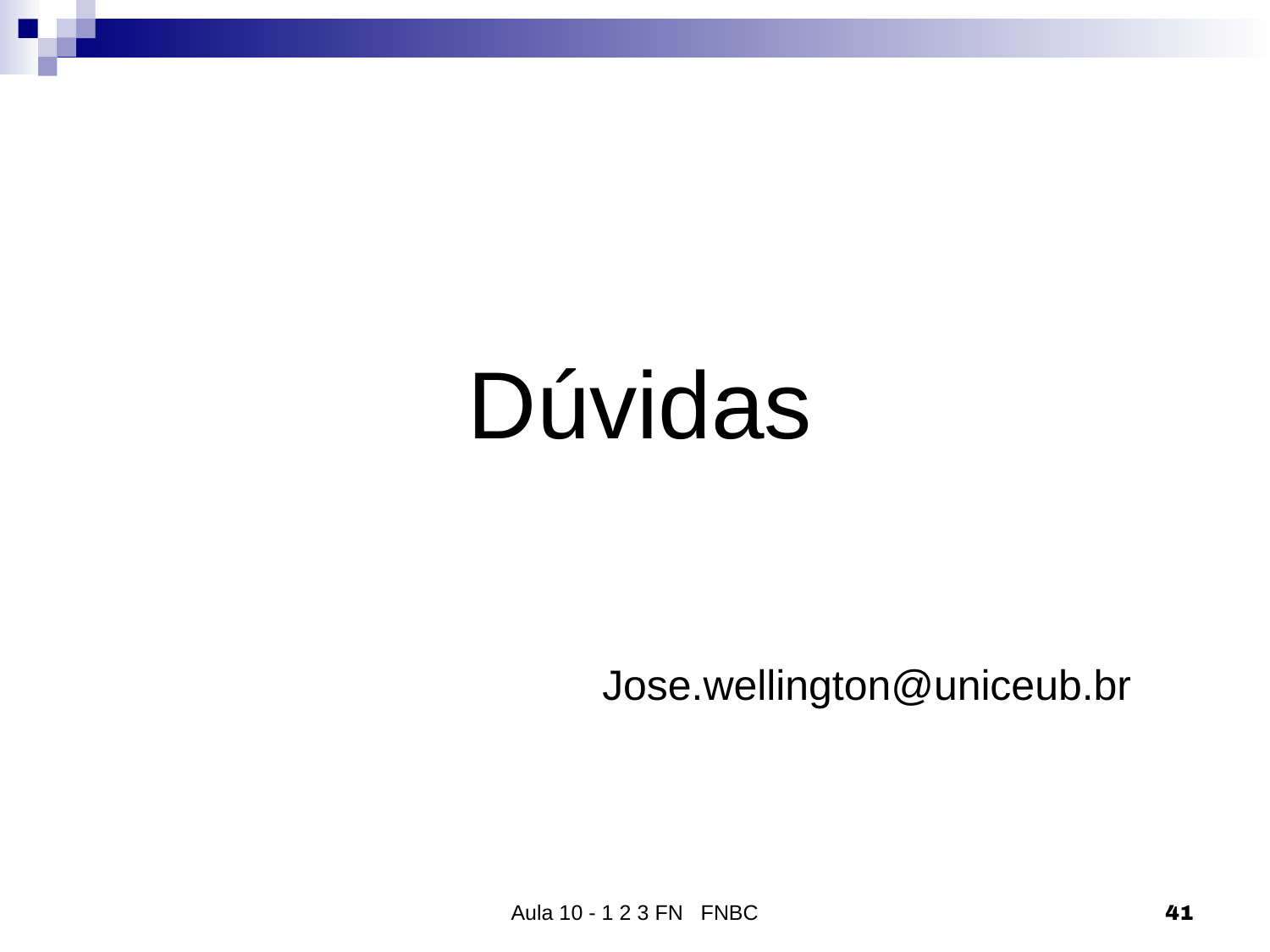

# Dúvidas
Jose.wellington@uniceub.br
Aula 10 - 1 2 3 FN   FNBC
41